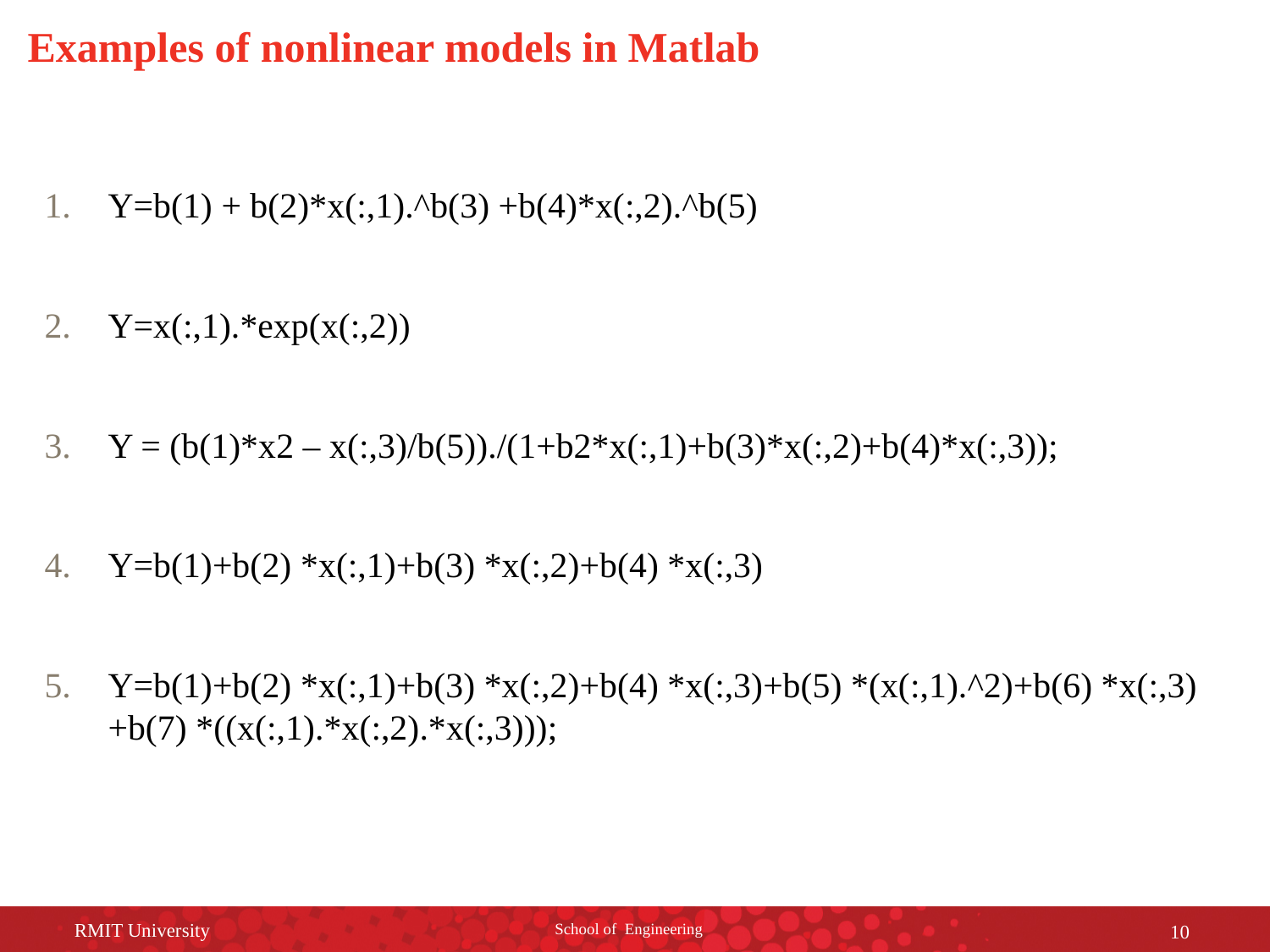

# Examples of nonlinear models in Matlab

Y=b(1) + b(2)*x(:,1).^b(3) +b(4)*x(:,2).^b(5)

Y=x(:,1).*exp(x(:,2))

Y = (b(1)*x2 – x(:,3)/b(5))./(1+b2*x(:,1)+b(3)*x(:,2)+b(4)*x(:,3));

Y=b(1)+b(2) *x(:,1)+b(3) *x(:,2)+b(4) *x(:,3)

Y=b(1)+b(2) *x(:,1)+b(3) *x(:,2)+b(4) *x(:,3)+b(5) *(x(:,1).^2)+b(6) *x(:,3) +b(7) *((x(:,1).*x(:,2).*x(:,3)));
RMIT University
School of  Engineering
10